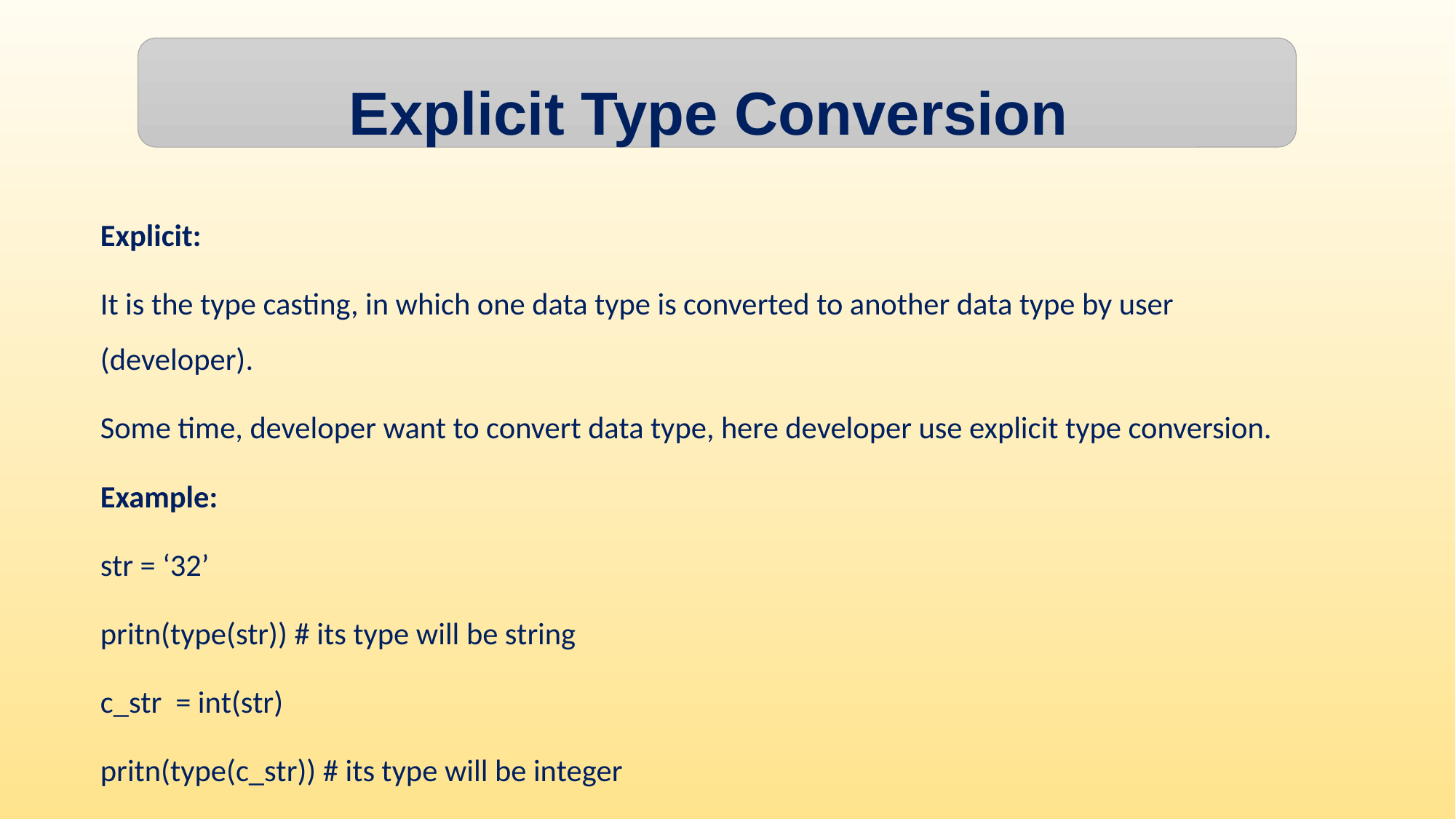

Explicit Type Conversion
Explicit:
It is the type casting, in which one data type is converted to another data type by user (developer).
Some time, developer want to convert data type, here developer use explicit type conversion.
Example:
str = ‘32’
pritn(type(str)) # its type will be string
c_str  = int(str)
pritn(type(c_str)) # its type will be integer